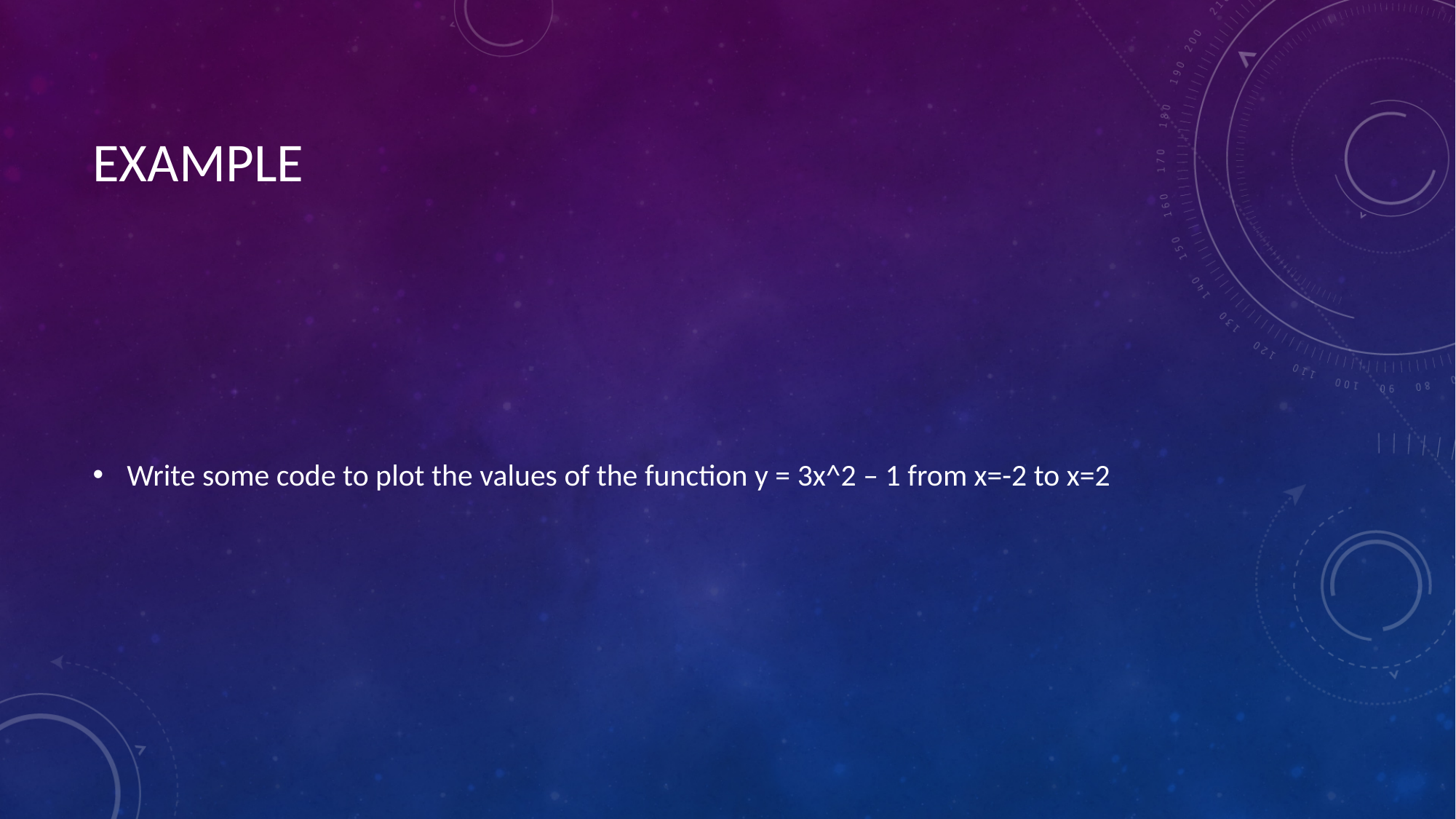

# Example
Write some code to plot the values of the function y = 3x^2 – 1 from x=-2 to x=2